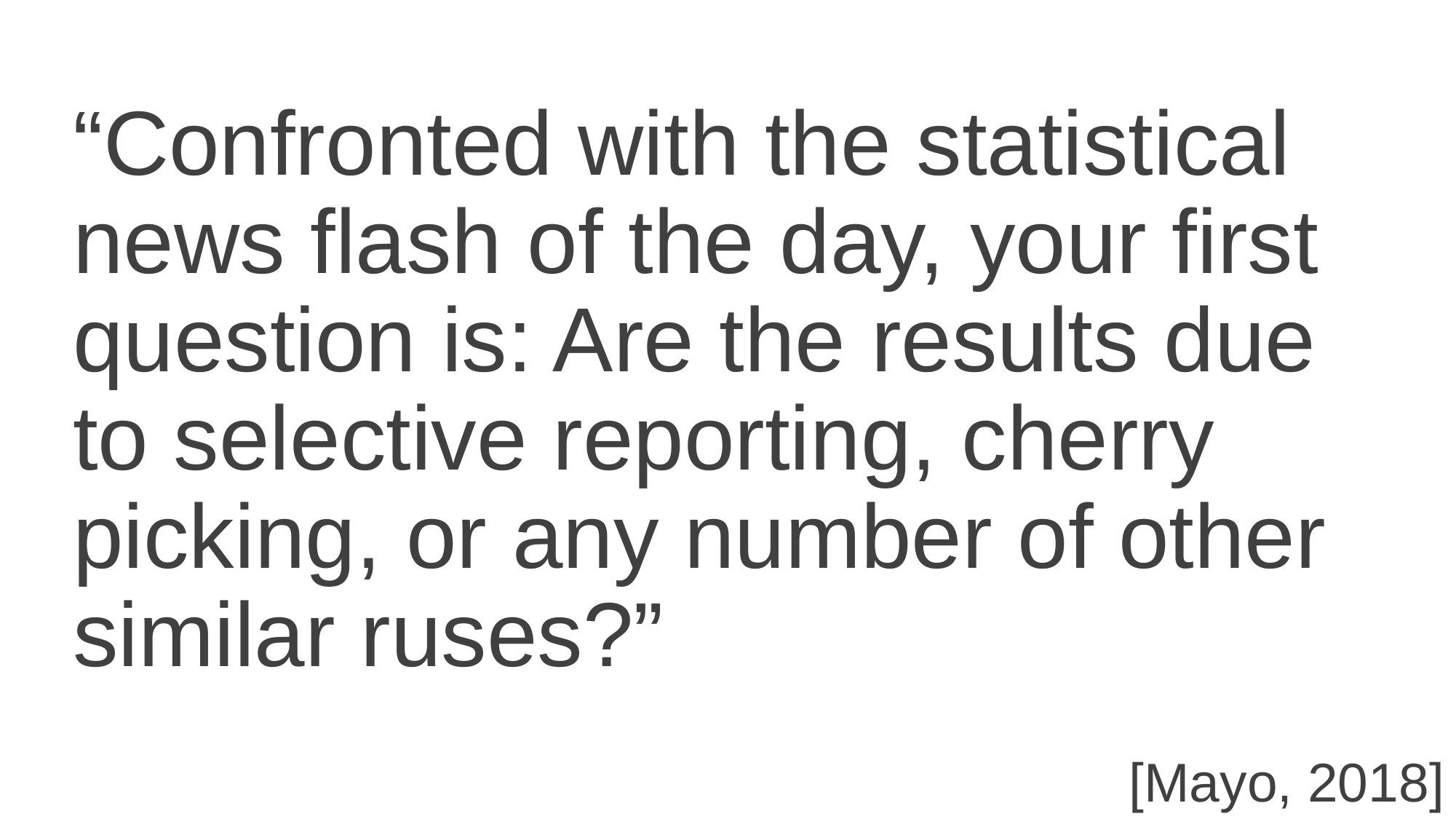

“Confronted with the statistical news flash of the day, your first question is: Are the results due to selective reporting, cherry picking, or any number of other similar ruses?”
[Mayo, 2018]